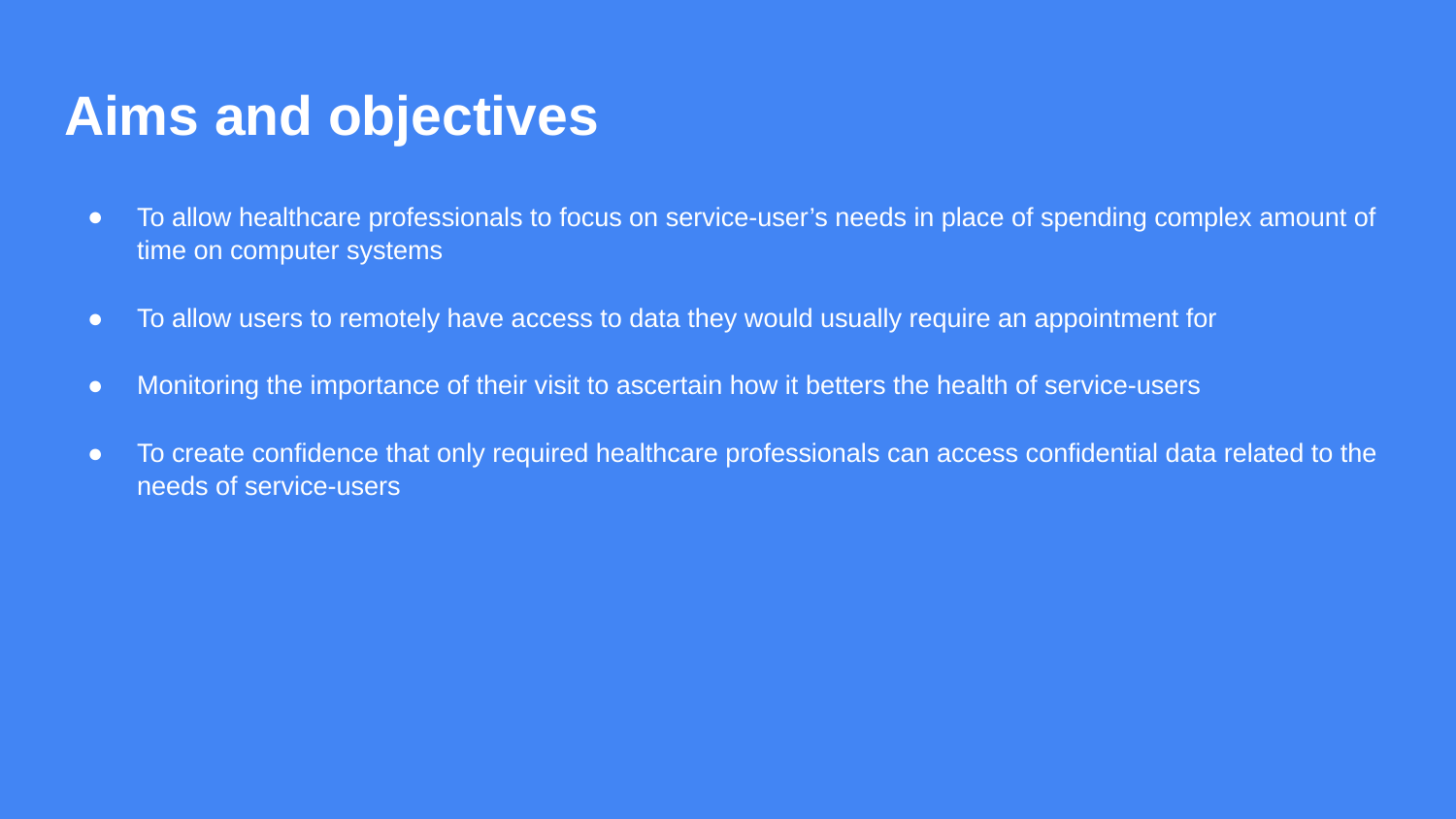

# Aims and objectives
To allow healthcare professionals to focus on service-user’s needs in place of spending complex amount of time on computer systems

To allow users to remotely have access to data they would usually require an appointment for

Monitoring the importance of their visit to ascertain how it betters the health of service-users

To create confidence that only required healthcare professionals can access confidential data related to the needs of service-users